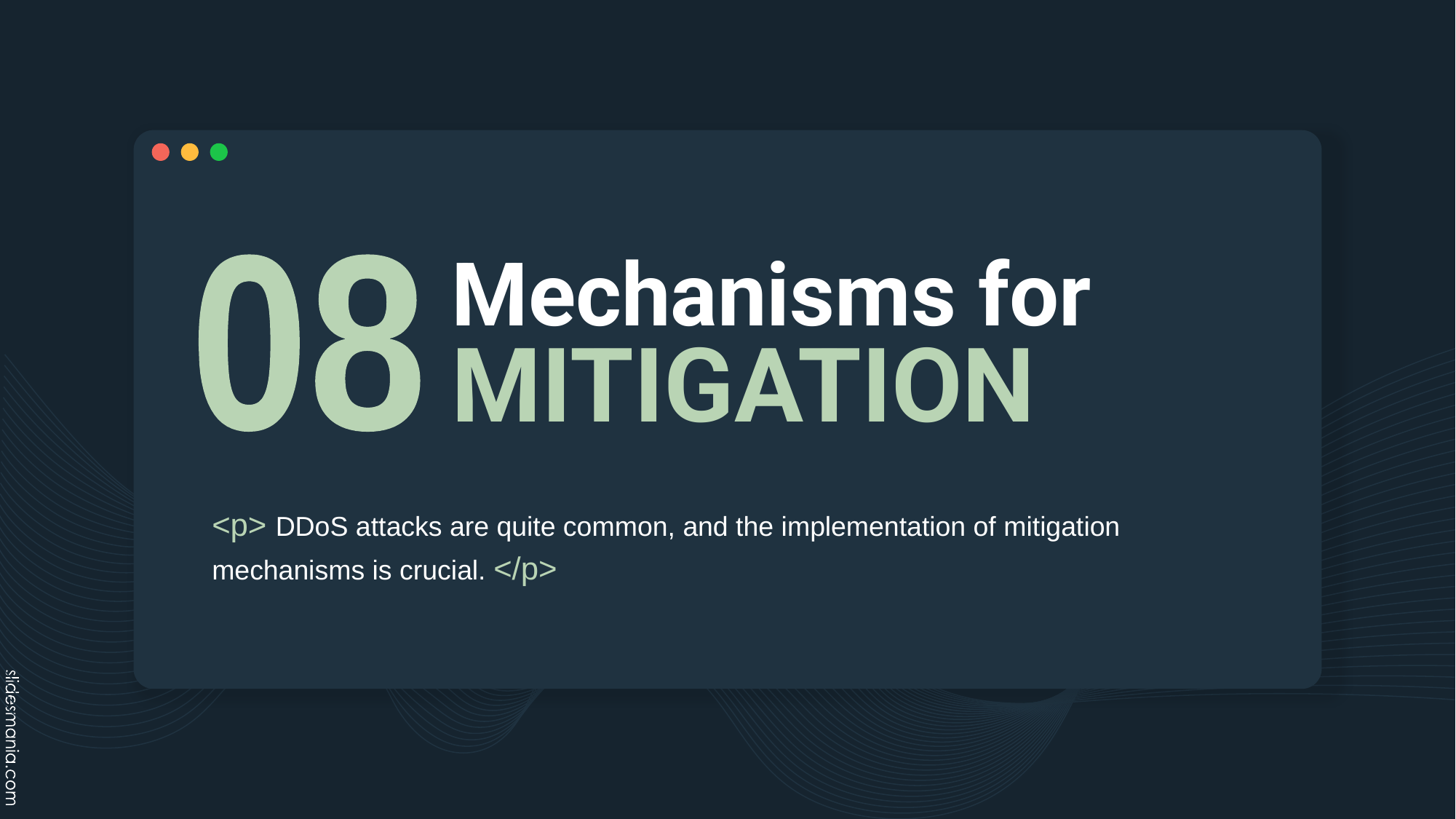

# Mechanisms for MITIGATION
08
<p> DDoS attacks are quite common, and the implementation of mitigation mechanisms is crucial. </p>